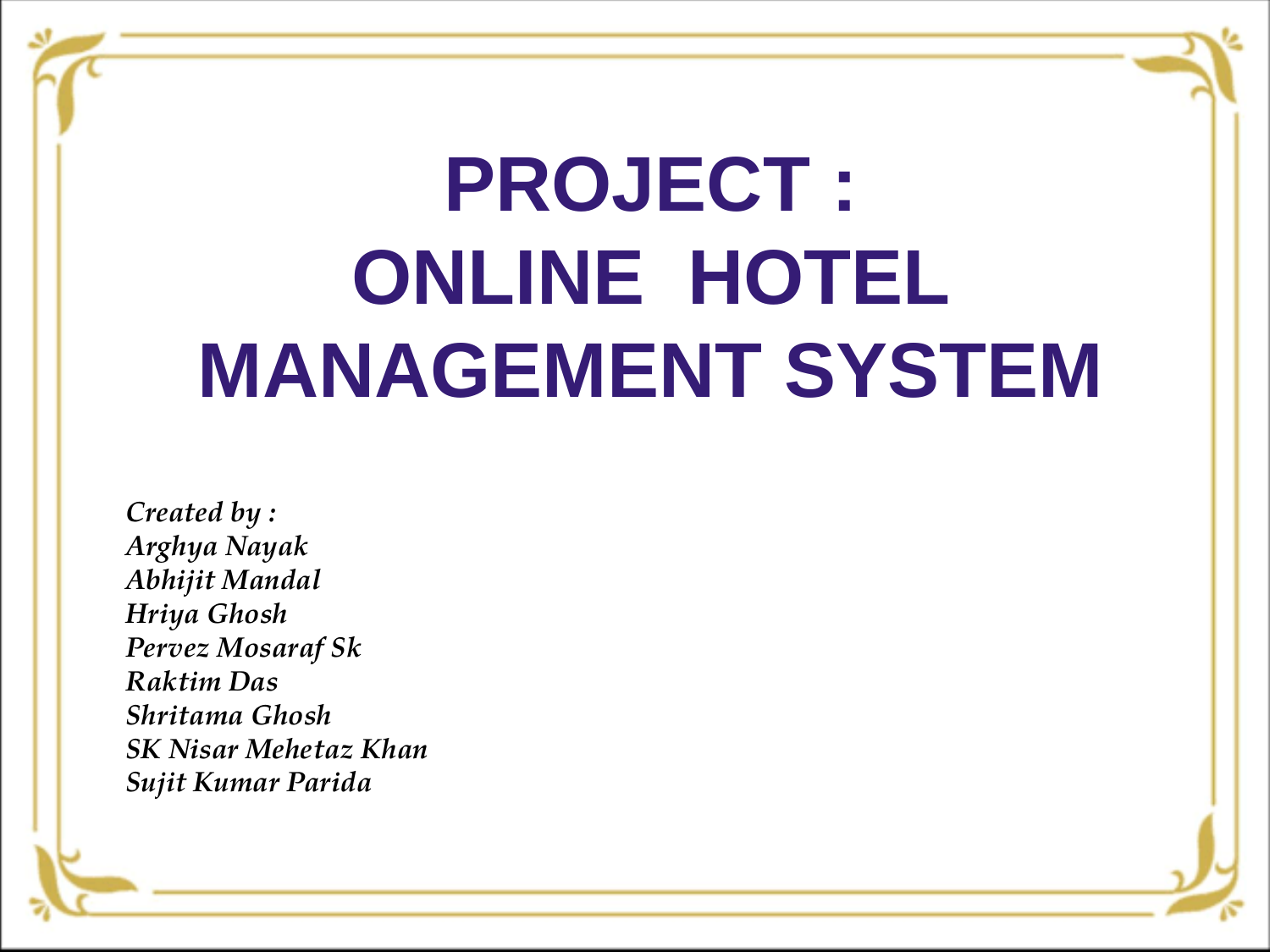

PROJECT :
ONLINE  HOTEL MANAGEMENT SYSTEM

Created by :
Arghya Nayak
Abhijit Mandal
Hriya Ghosh
Pervez Mosaraf Sk
Raktim Das
Shritama Ghosh
SK Nisar Mehetaz Khan
Sujit Kumar Parida